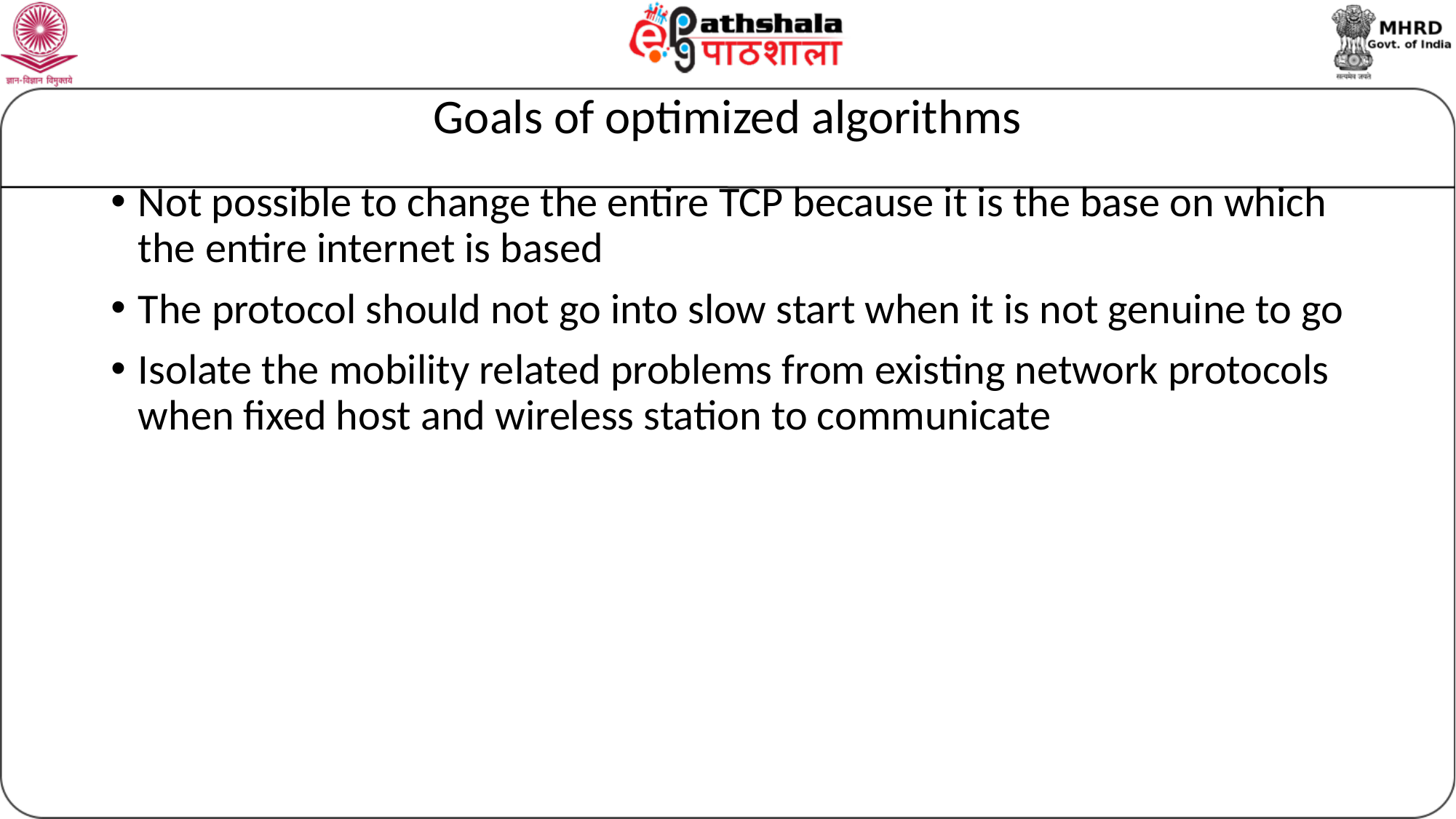

# Goals of optimized algorithms
Not possible to change the entire TCP because it is the base on which the entire internet is based
The protocol should not go into slow start when it is not genuine to go
Isolate the mobility related problems from existing network protocols when fixed host and wireless station to communicate